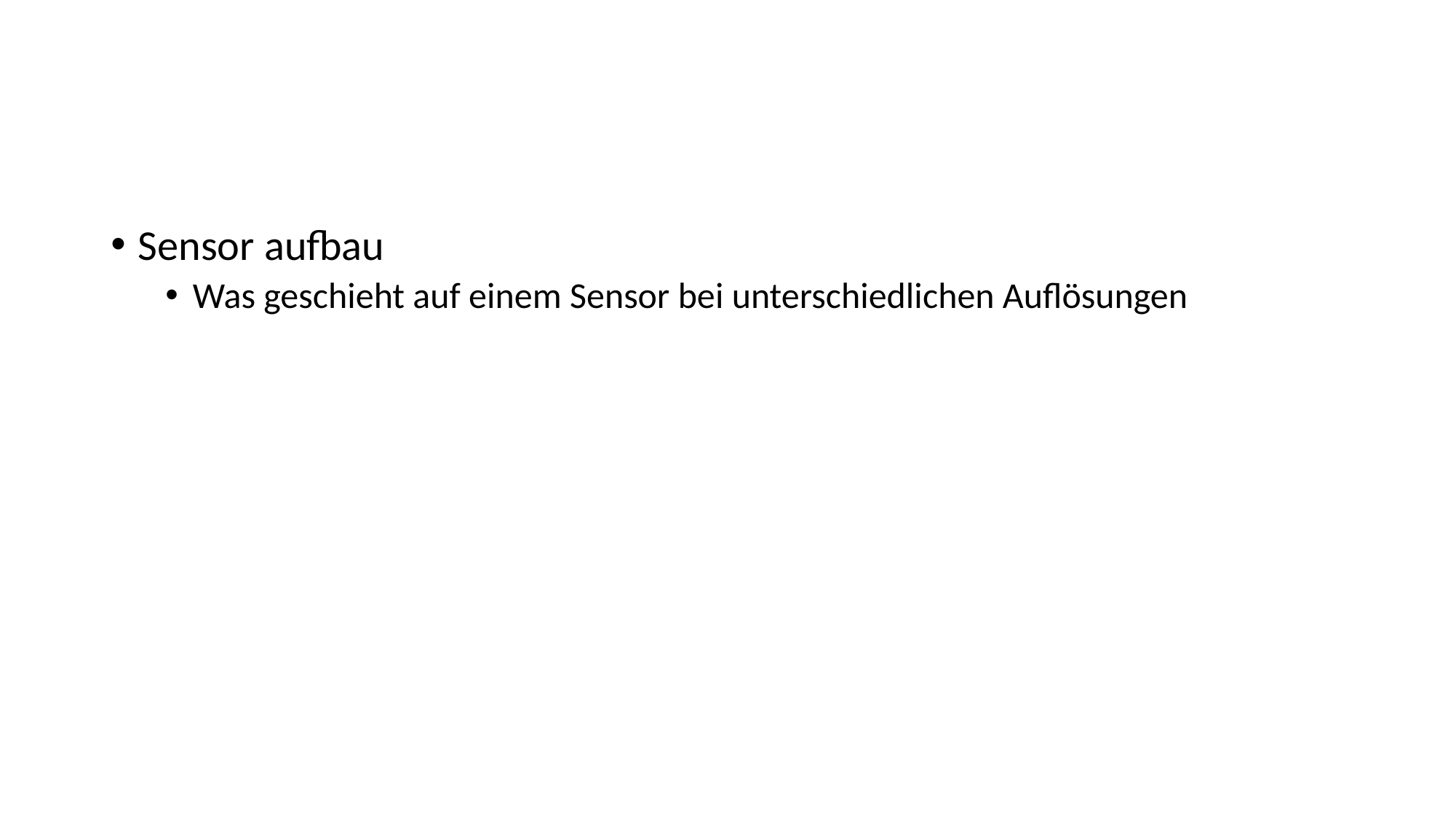

Sensor aufbau
Was geschieht auf einem Sensor bei unterschiedlichen Auflösungen